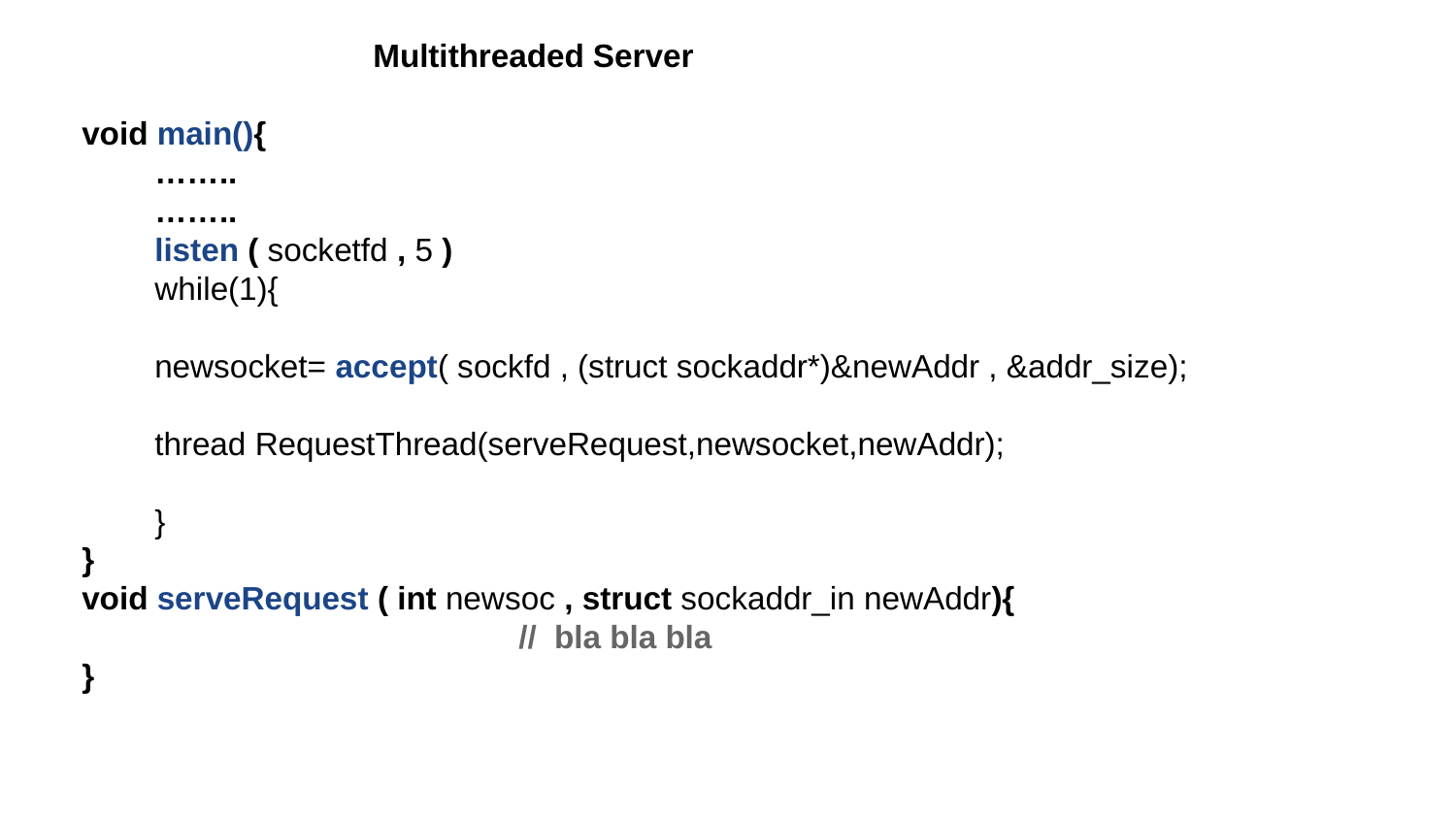

Multithreaded Server

void main(){
……..
……..
listen ( socketfd , 5 )
while(1){

newsocket= accept( sockfd , (struct sockaddr*)&newAddr , &addr_size);

thread RequestThread(serveRequest,newsocket,newAddr);

}
}
void serveRequest ( int newsoc , struct sockaddr_in newAddr){
			//  bla bla bla
}